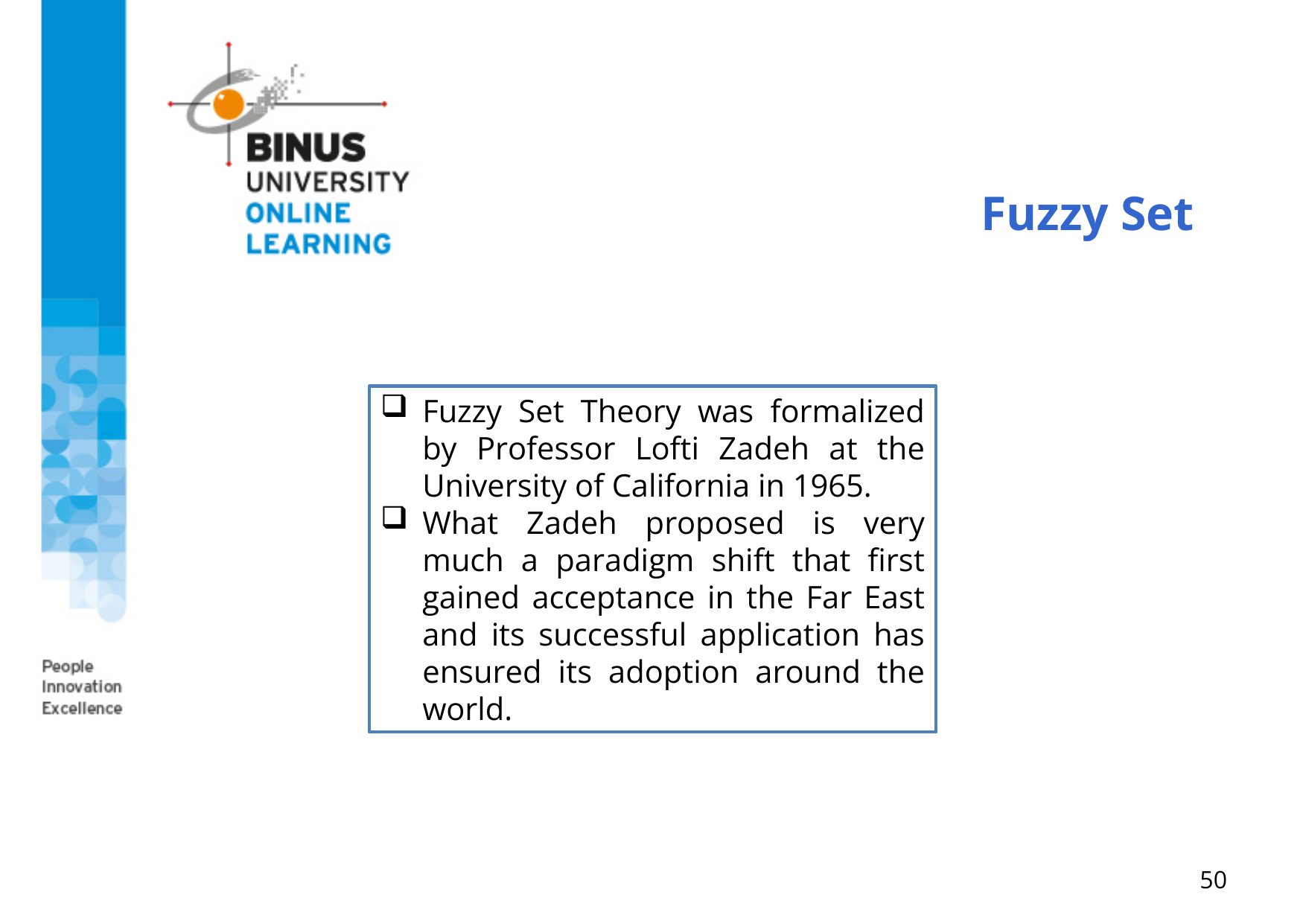

# Fuzzy Set
Fuzzy Set Theory was formalized by Professor Lofti Zadeh at the University of California in 1965.
What Zadeh proposed is very much a paradigm shift that first gained acceptance in the Far East and its successful application has ensured its adoption around the world.
50